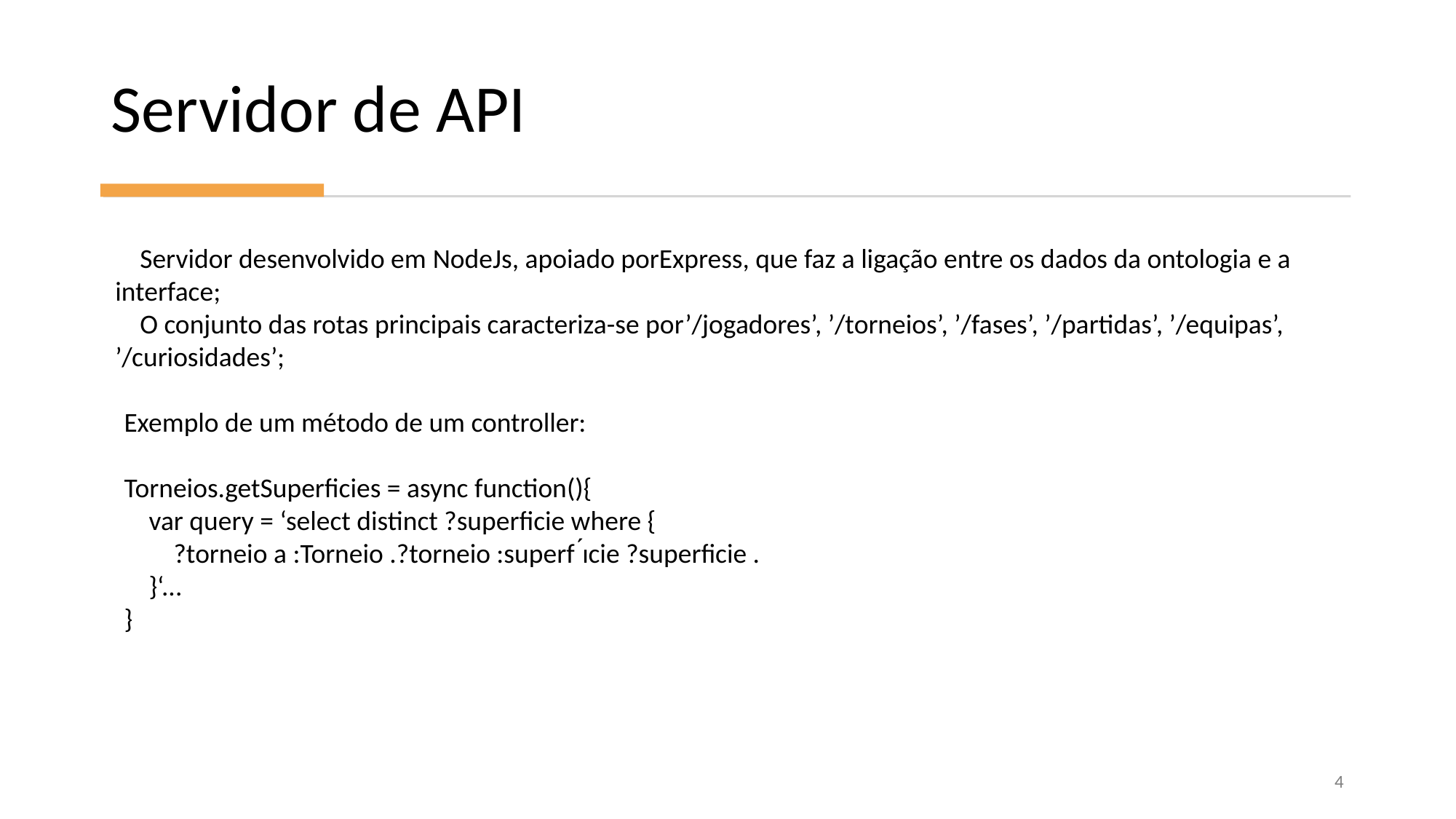

# Servidor de API

    Servidor desenvolvido em NodeJs, apoiado porExpress, que faz a ligação entre os dados da ontologia e a interface;
    O conjunto das rotas principais caracteriza-se por’/jogadores’, ’/torneios’, ’/fases’, ’/partidas’, ’/equipas’, ’/curiosidades’;
Exemplo de um método de um controller:

Torneios.getSuperficies = async function(){
    var query = ‘select distinct ?superficie where {
        ?torneio a :Torneio .?torneio :superf ́ıcie ?superficie .
    }‘...
}
4